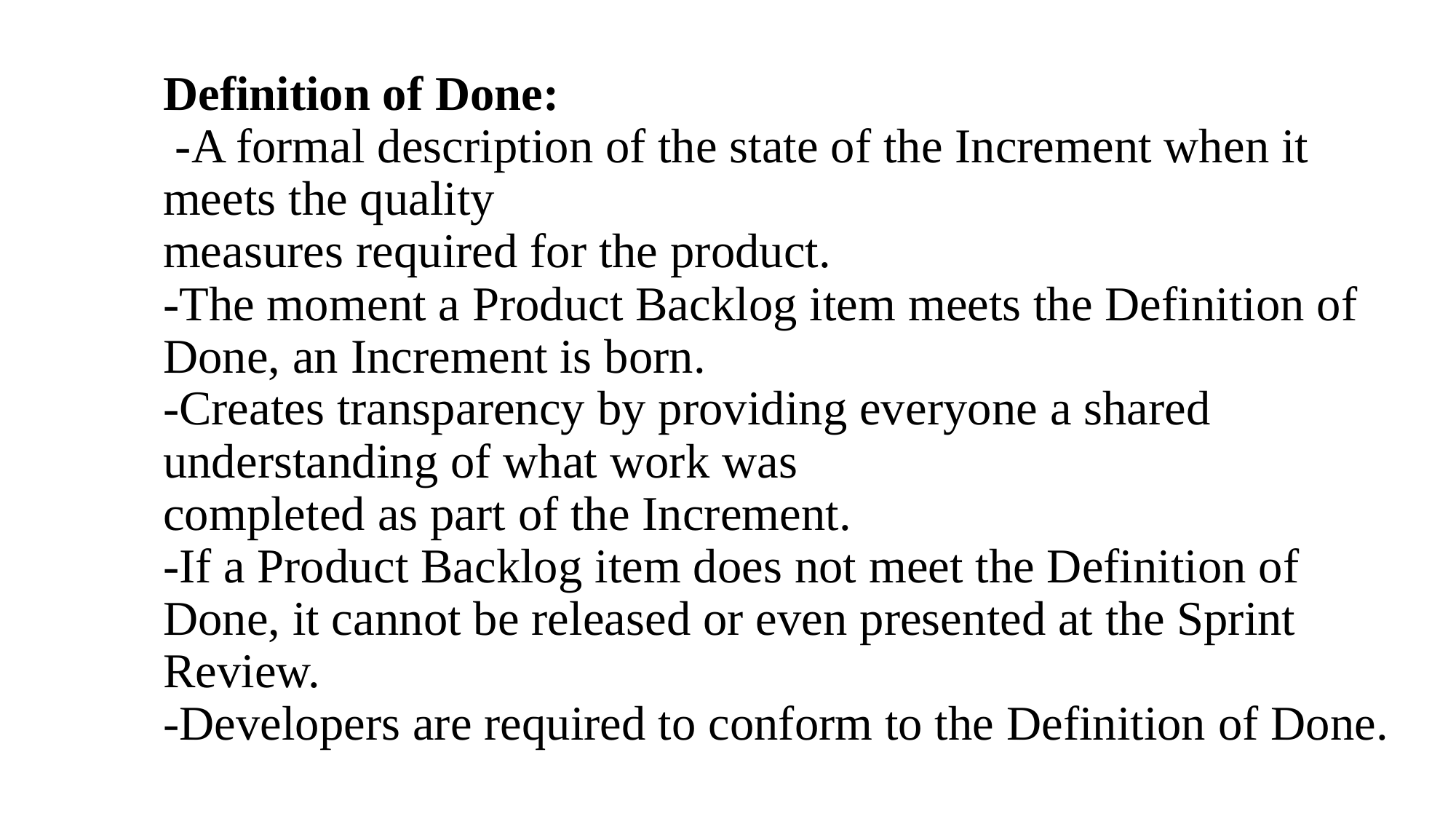

# Definition of Done: -A formal description of the state of the Increment when it meets the quality measures required for the product. -The moment a Product Backlog item meets the Definition of Done, an Increment is born. -Creates transparency by providing everyone a shared understanding of what work was completed as part of the Increment. -If a Product Backlog item does not meet the Definition of Done, it cannot be released or even presented at the Sprint Review. -Developers are required to conform to the Definition of Done.